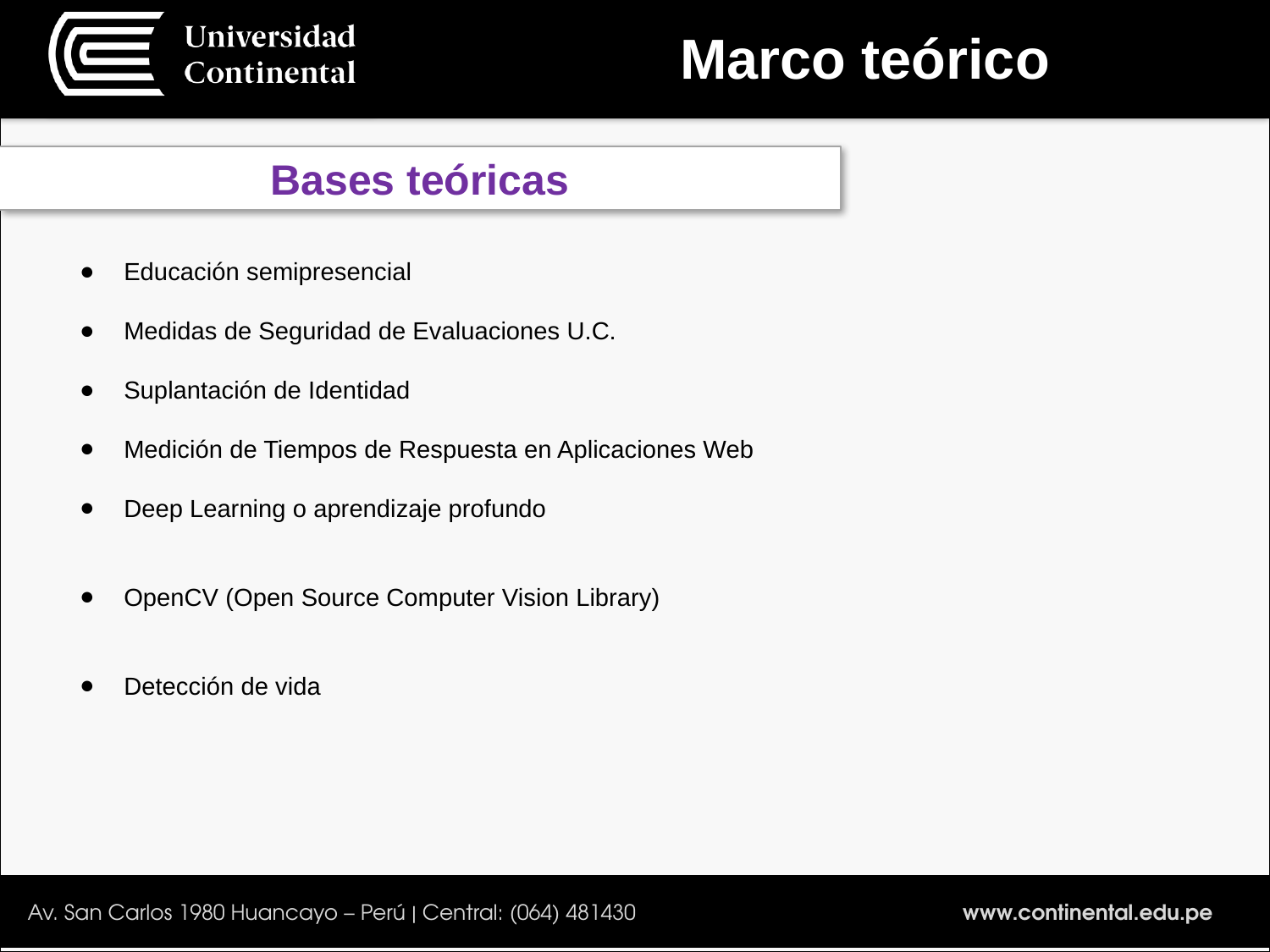

Marco teórico
Bases teóricas
Educación semipresencial

Medidas de Seguridad de Evaluaciones U.C.

Suplantación de Identidad

Medición de Tiempos de Respuesta en Aplicaciones Web

Deep Learning o aprendizaje profundo

OpenCV (Open Source Computer Vision Library)

Detección de vida